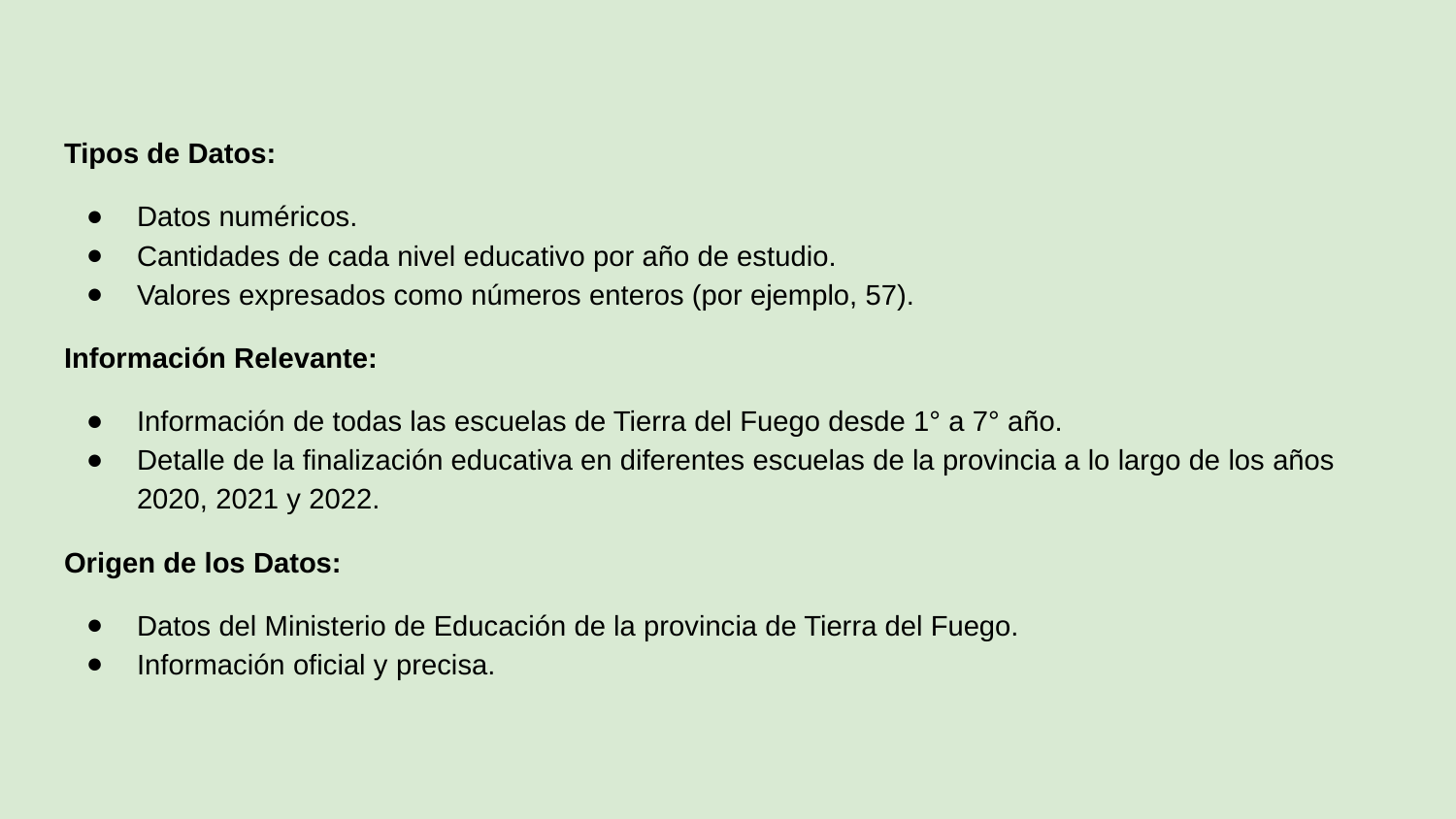

Tipos de Datos:
Datos numéricos.
Cantidades de cada nivel educativo por año de estudio.
Valores expresados como números enteros (por ejemplo, 57).
Información Relevante:
Información de todas las escuelas de Tierra del Fuego desde 1° a 7° año.
Detalle de la finalización educativa en diferentes escuelas de la provincia a lo largo de los años 2020, 2021 y 2022.
Origen de los Datos:
Datos del Ministerio de Educación de la provincia de Tierra del Fuego.
Información oficial y precisa.